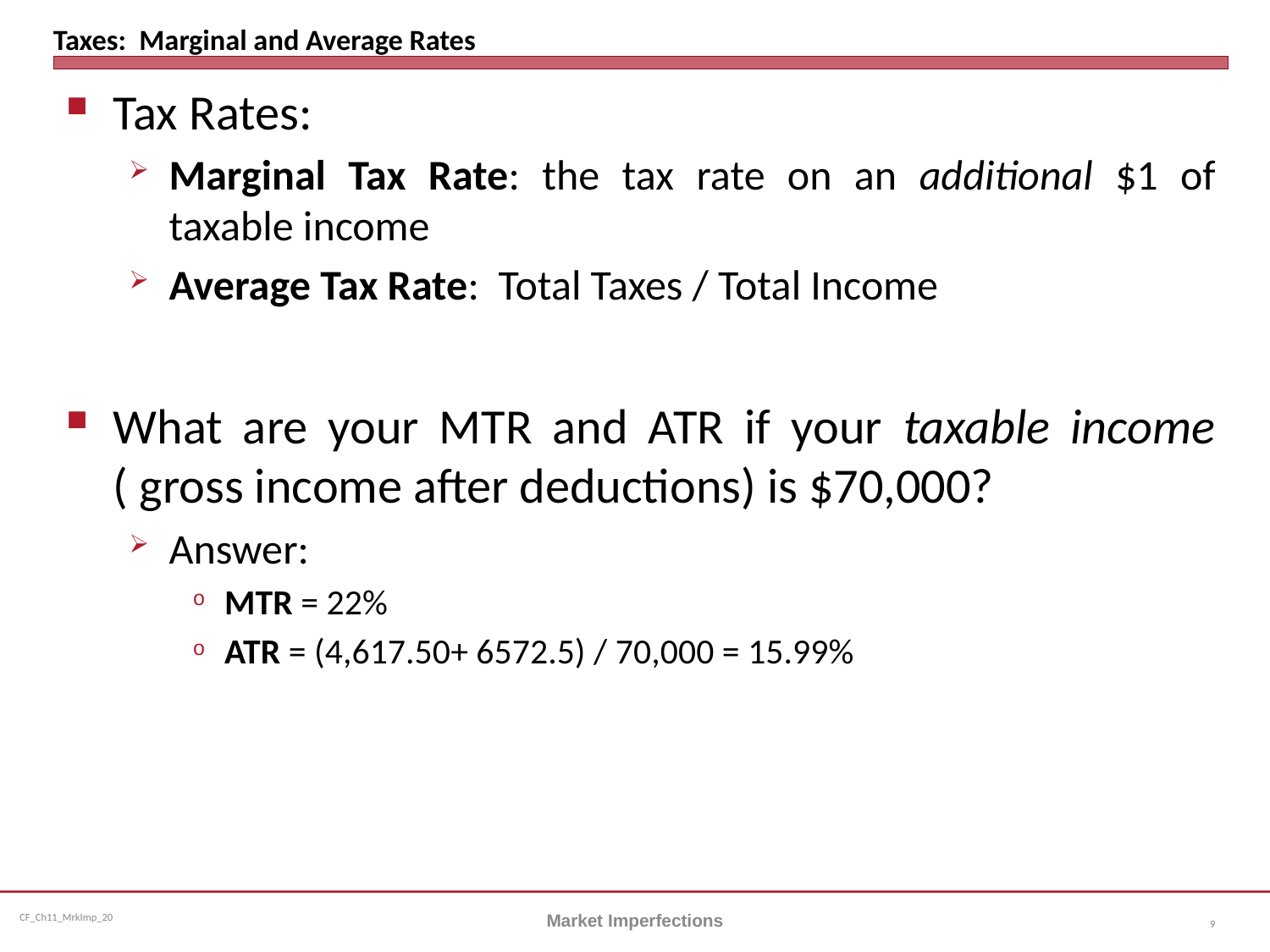

# Taxes:  Marginal and Average Rates
Tax Rates:
Marginal Tax Rate: the tax rate on an additional $1 of taxable income
Average Tax Rate:  Total Taxes / Total Income

What are your MTR and ATR if your taxable income ( gross income after deductions) is $70,000?
Answer:
MTR = 22%
ATR = (4,617.50+ 6572.5) / 70,000 = 15.99%

Market Imperfections
9